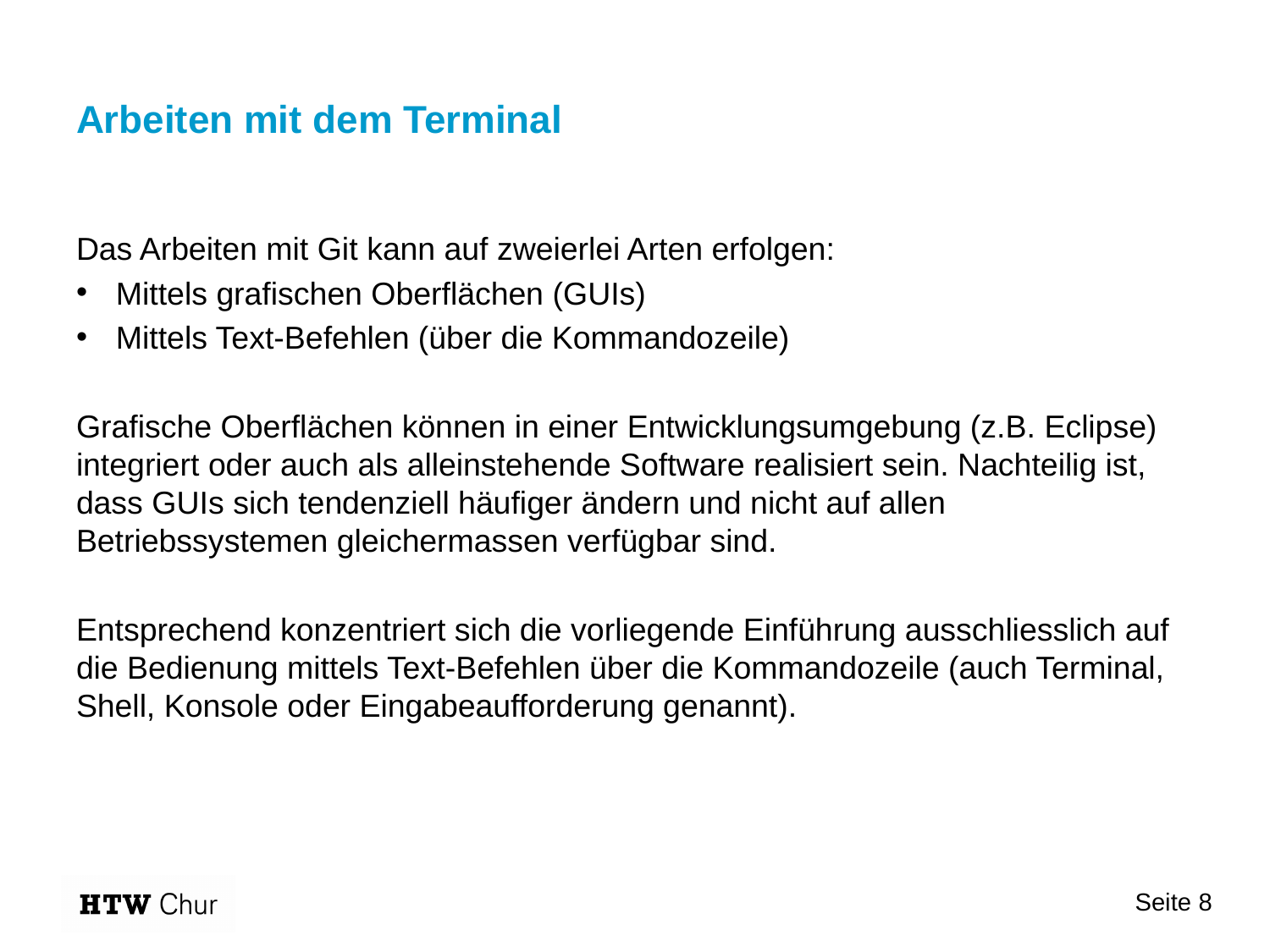

# Arbeiten mit dem Terminal
Das Arbeiten mit Git kann auf zweierlei Arten erfolgen:
Mittels grafischen Oberflächen (GUIs)
Mittels Text-Befehlen (über die Kommandozeile)

Grafische Oberflächen können in einer Entwicklungsumgebung (z.B. Eclipse) integriert oder auch als alleinstehende Software realisiert sein. Nachteilig ist, dass GUIs sich tendenziell häufiger ändern und nicht auf allen Betriebssystemen gleichermassen verfügbar sind.

Entsprechend konzentriert sich die vorliegende Einführung ausschliesslich auf die Bedienung mittels Text-Befehlen über die Kommandozeile (auch Terminal, Shell, Konsole oder Eingabeaufforderung genannt).
Seite 8